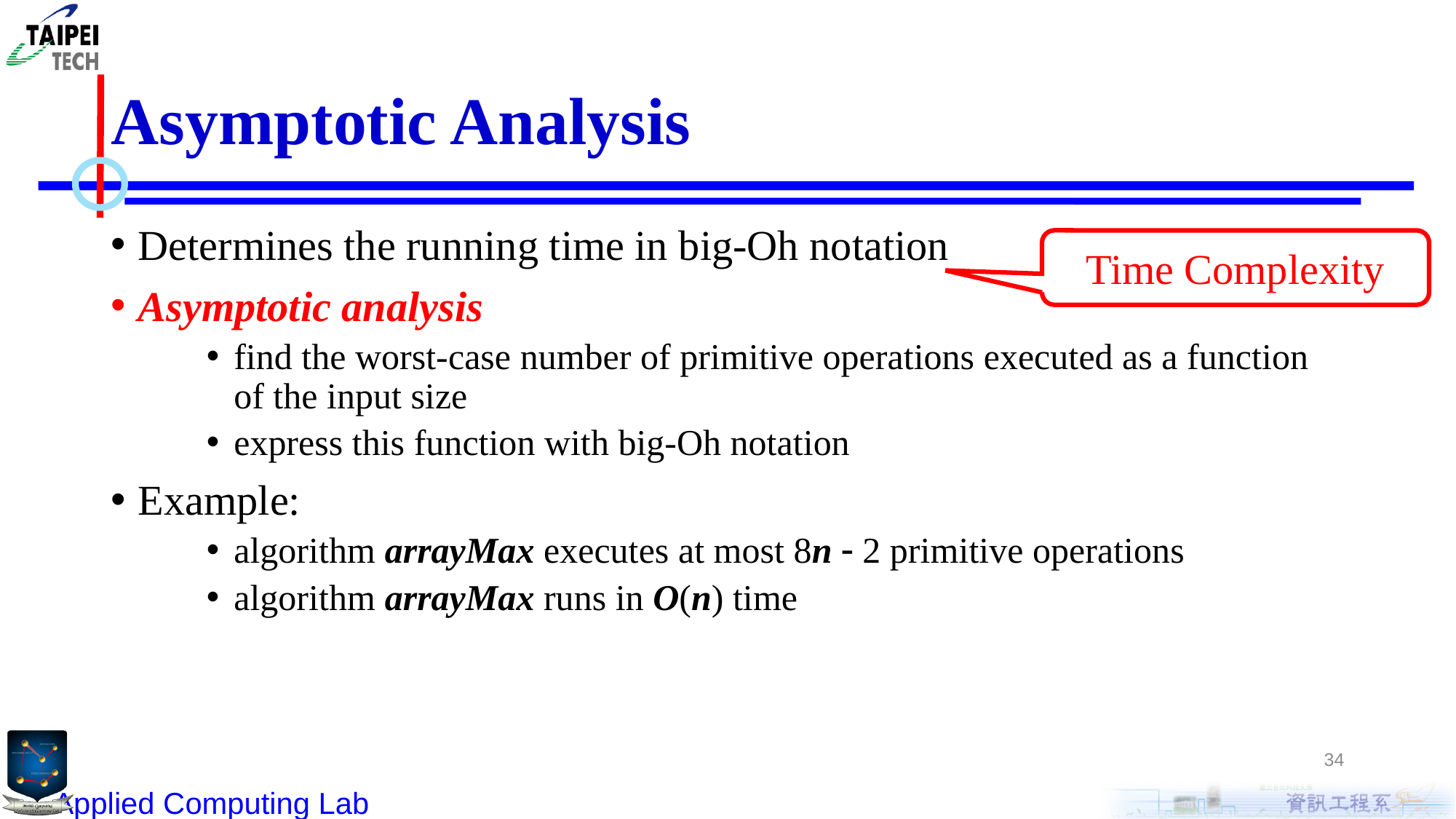

# Asymptotic Analysis
Determines the running time in big-Oh notation
Asymptotic analysis
find the worst-case number of primitive operations executed as a function of the input size
express this function with big-Oh notation
Example:
algorithm arrayMax executes at most 8n − 2 primitive operations
algorithm arrayMax runs in O(n) time
Time Complexity
34